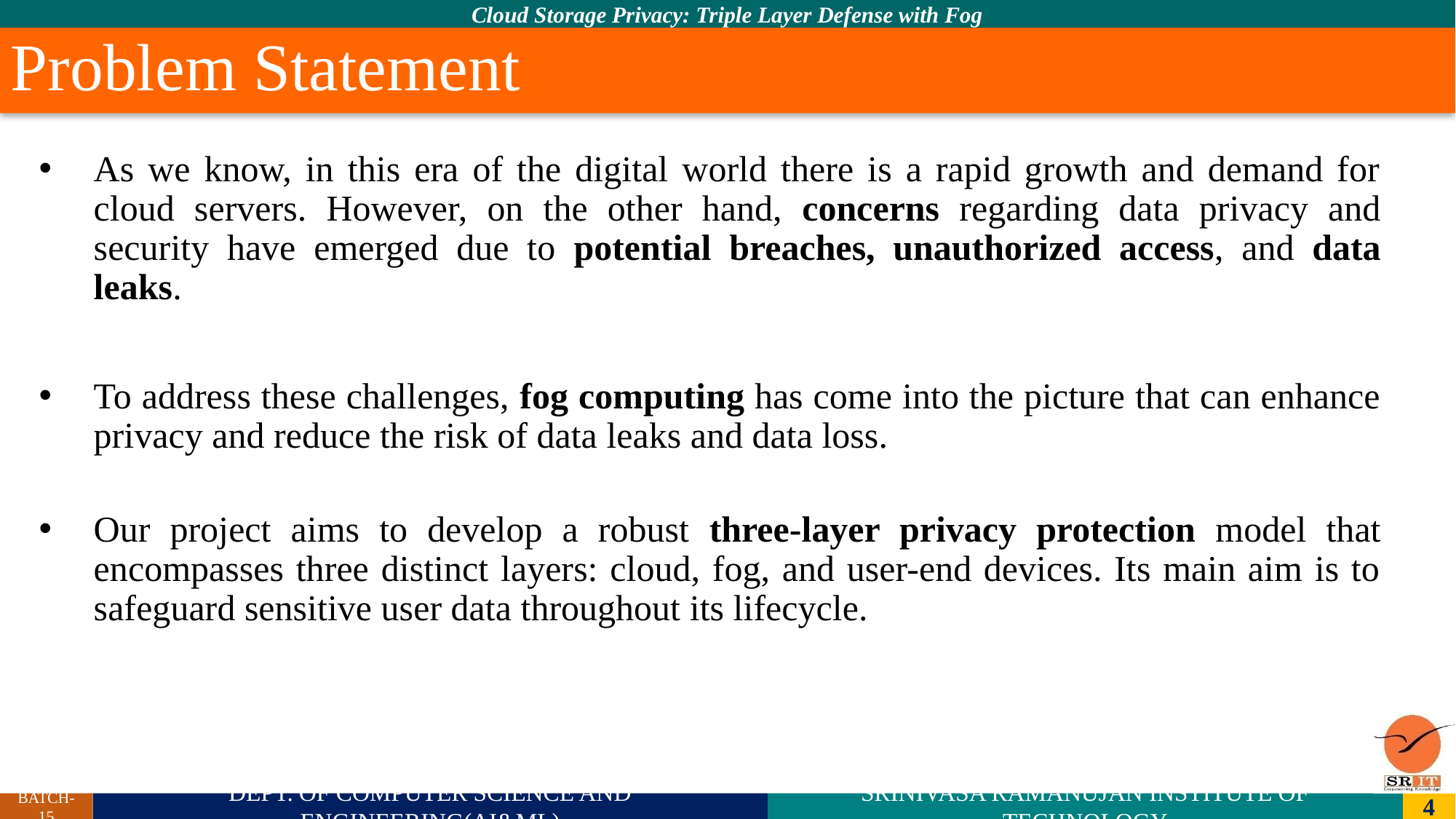

# Problem Statement
As we know, in this era of the digital world there is a rapid growth and demand for cloud servers. However, on the other hand, concerns regarding data privacy and security have emerged due to potential breaches, unauthorized access, and data leaks.

To address these challenges, fog computing has come into the picture that can enhance privacy and reduce the risk of data leaks and data loss.

Our project aims to develop a robust three-layer privacy protection model that encompasses three distinct layers: cloud, fog, and user-end devices. Its main aim is to safeguard sensitive user data throughout its lifecycle.